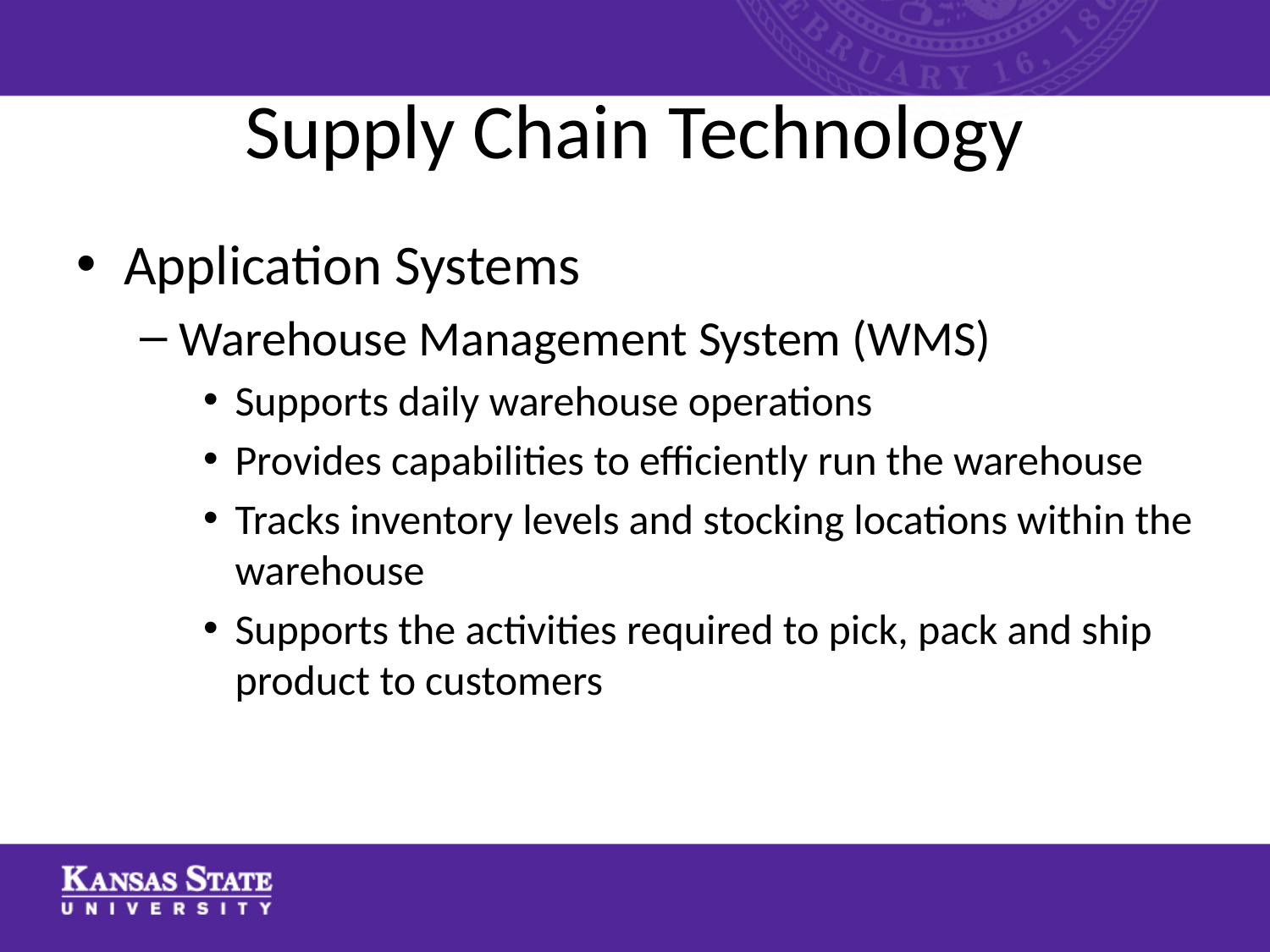

# Supply Chain Technology
Application Systems
Warehouse Management System (WMS)
Supports daily warehouse operations
Provides capabilities to efficiently run the warehouse
Tracks inventory levels and stocking locations within the warehouse
Supports the activities required to pick, pack and ship product to customers